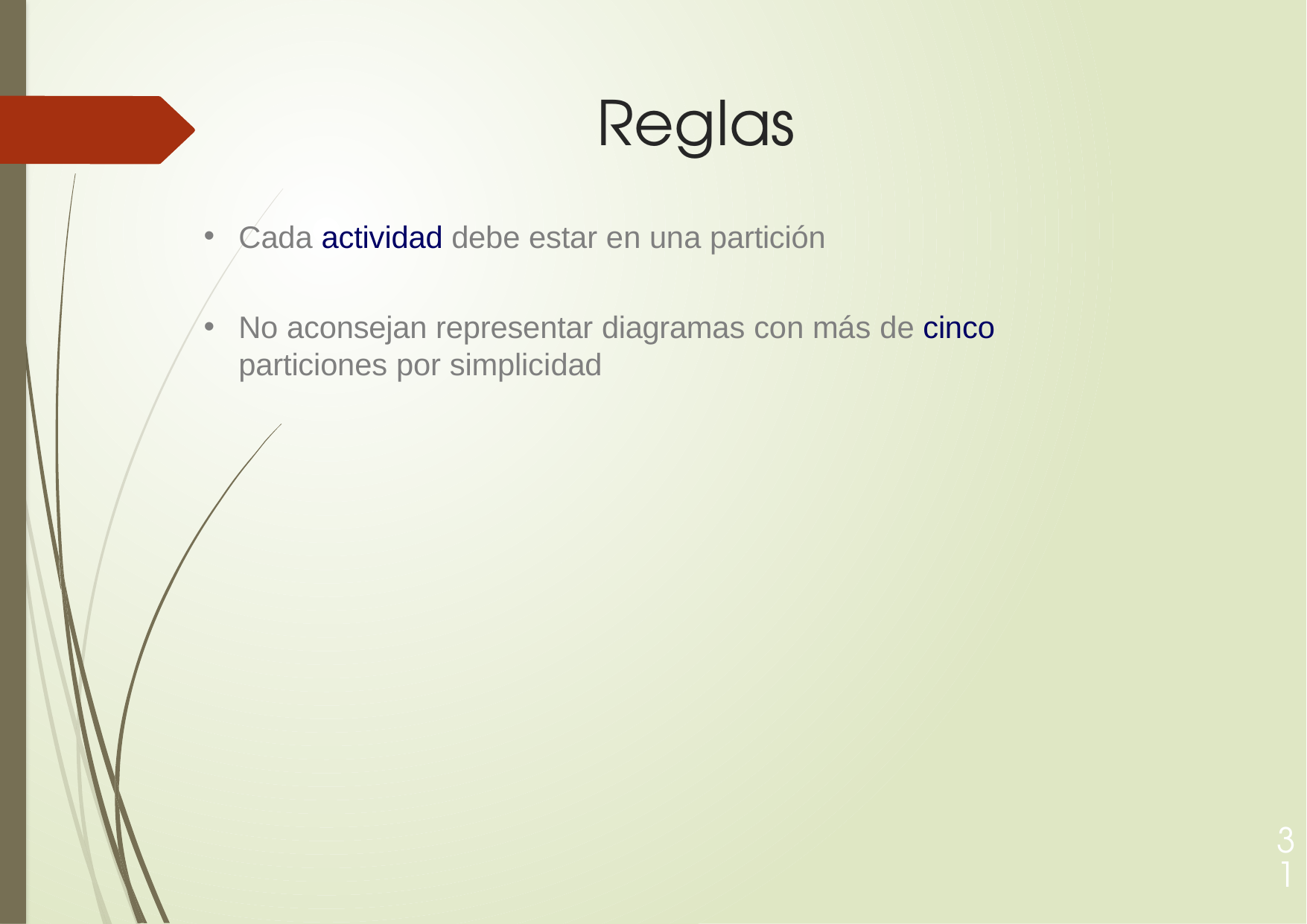

# Reglas
Cada actividad debe estar en una partición

No aconsejan representar diagramas con más de cinco particiones por simplicidad
31